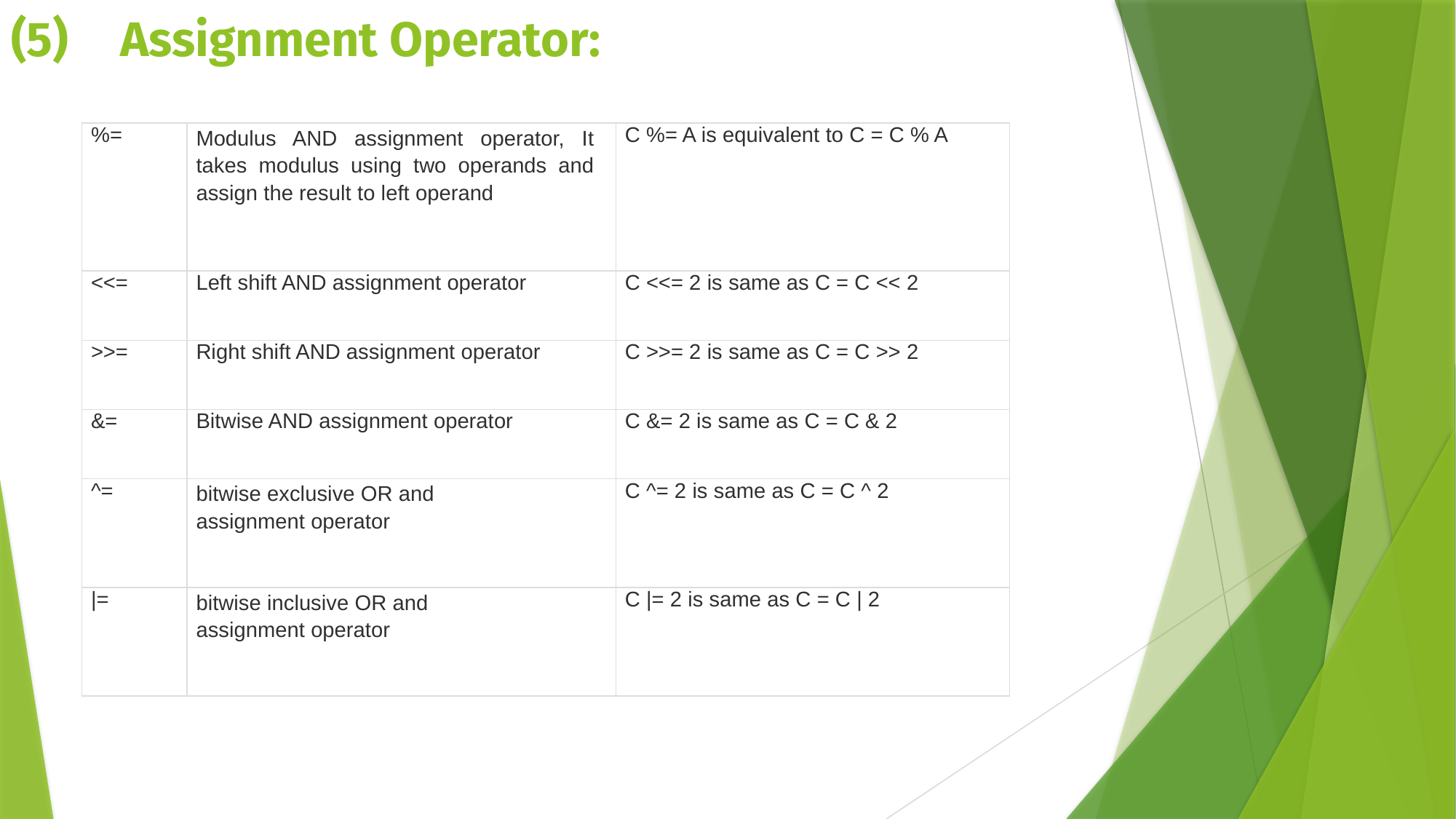

(5)	Assignment Operator:
| %= | Modulus AND assignment operator, It takes modulus using two operands and assign the result to left operand | C %= A is equivalent to C = C % A |
| --- | --- | --- |
| <<= | Left shift AND assignment operator | C <<= 2 is same as C = C << 2 |
| >>= | Right shift AND assignment operator | C >>= 2 is same as C = C >> 2 |
| &= | Bitwise AND assignment operator | C &= 2 is same as C = C & 2 |
| ^= | bitwise exclusive OR and assignment operator | C ^= 2 is same as C = C ^ 2 |
| |= | bitwise inclusive OR and assignment operator | C |= 2 is same as C = C | 2 |